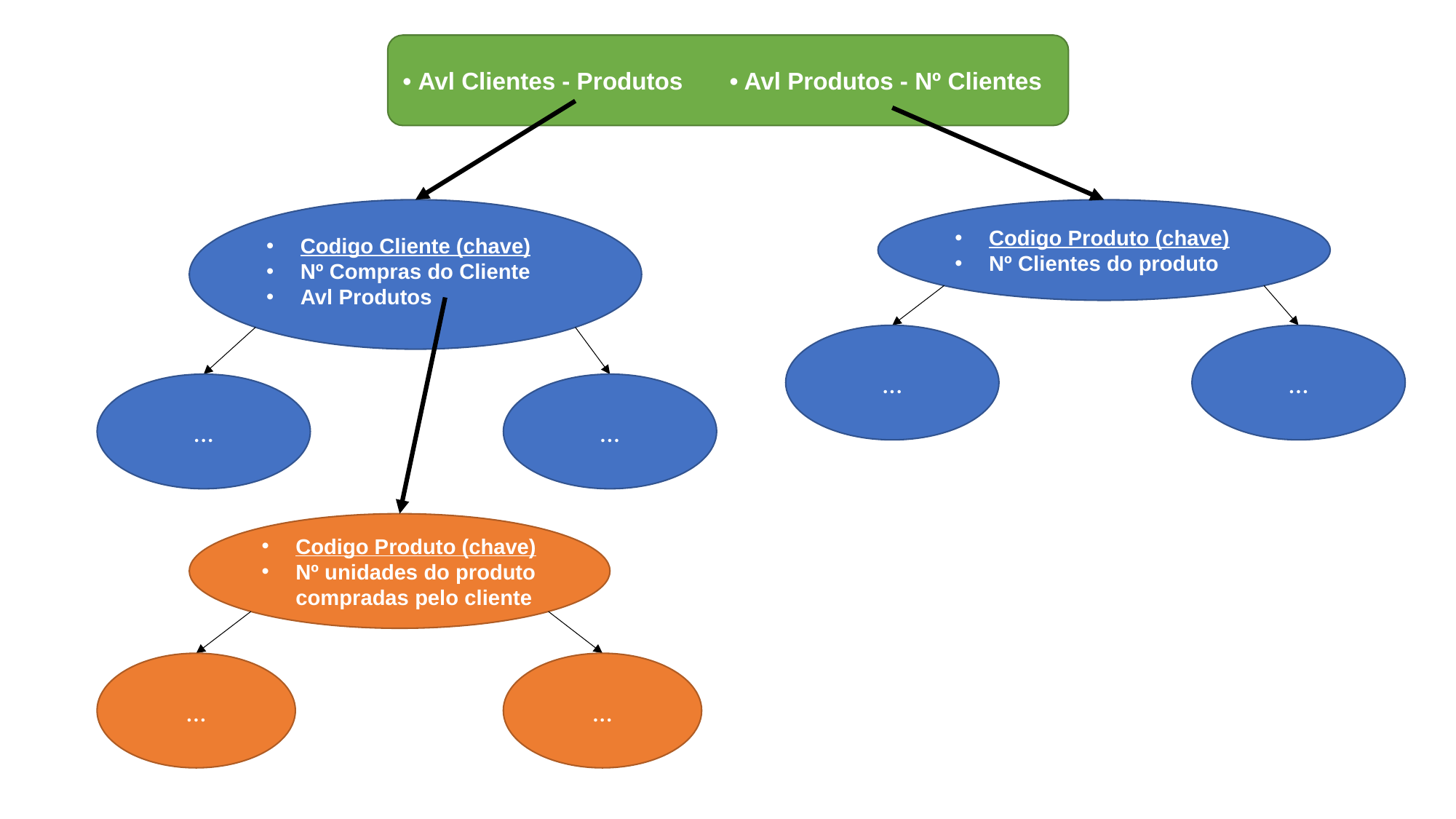

• Avl Clientes - Produtos       • Avl Produtos - Nº Clientes

Codigo Cliente (chave)
Nº Compras do Cliente
Avl Produtos

Codigo Produto (chave)
Nº Clientes do produto
...
...
...
...
Codigo Produto (chave)
Nº unidades do produto compradas pelo cliente
...
...